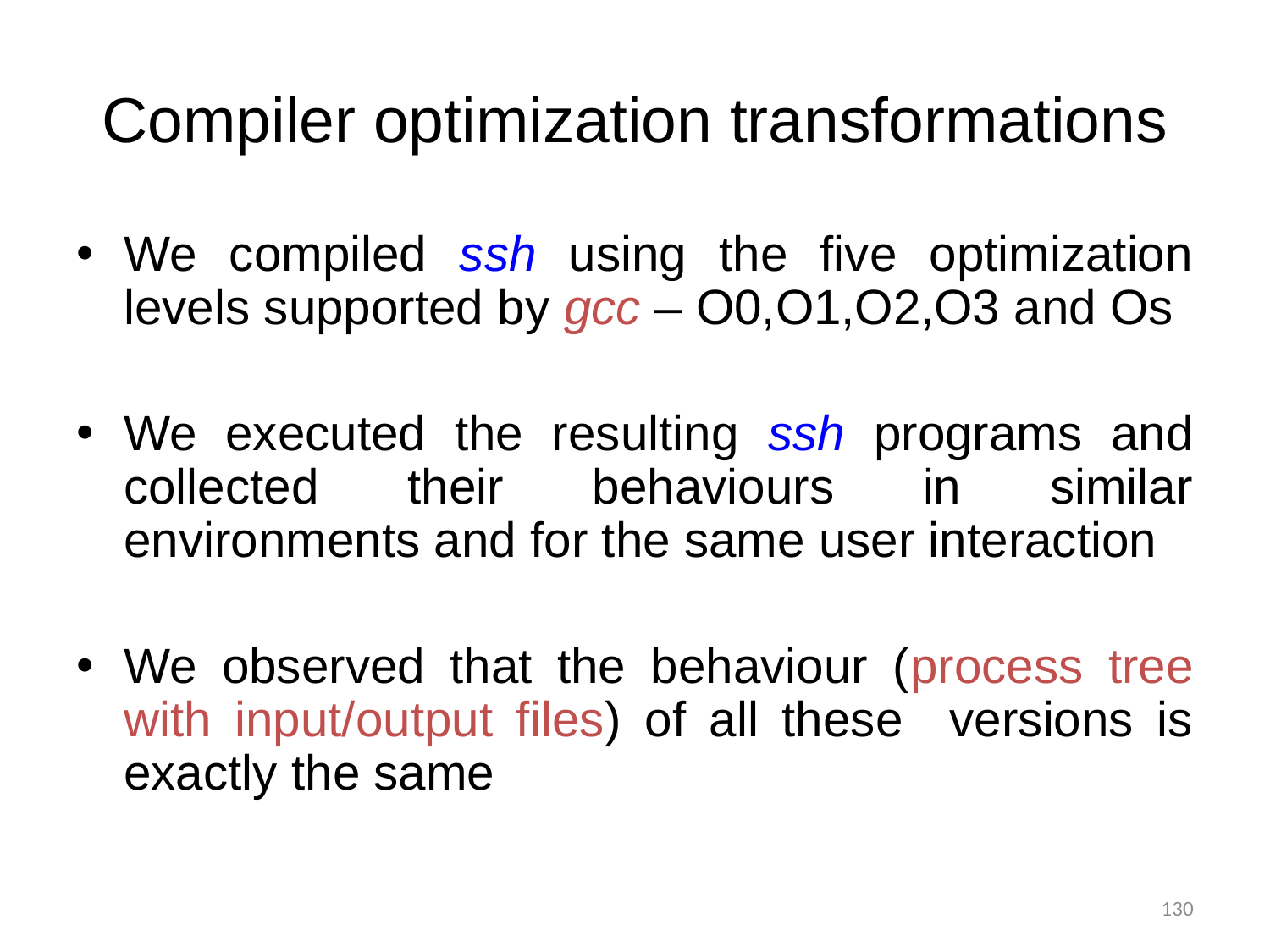

Compiler optimization transformations
We compiled ssh using the five optimization levels supported by gcc – O0,O1,O2,O3 and Os

We executed the resulting ssh programs and collected their behaviours in similar environments and for the same user interaction

We observed that the behaviour (process tree with input/output files) of all these  versions is exactly the same
130